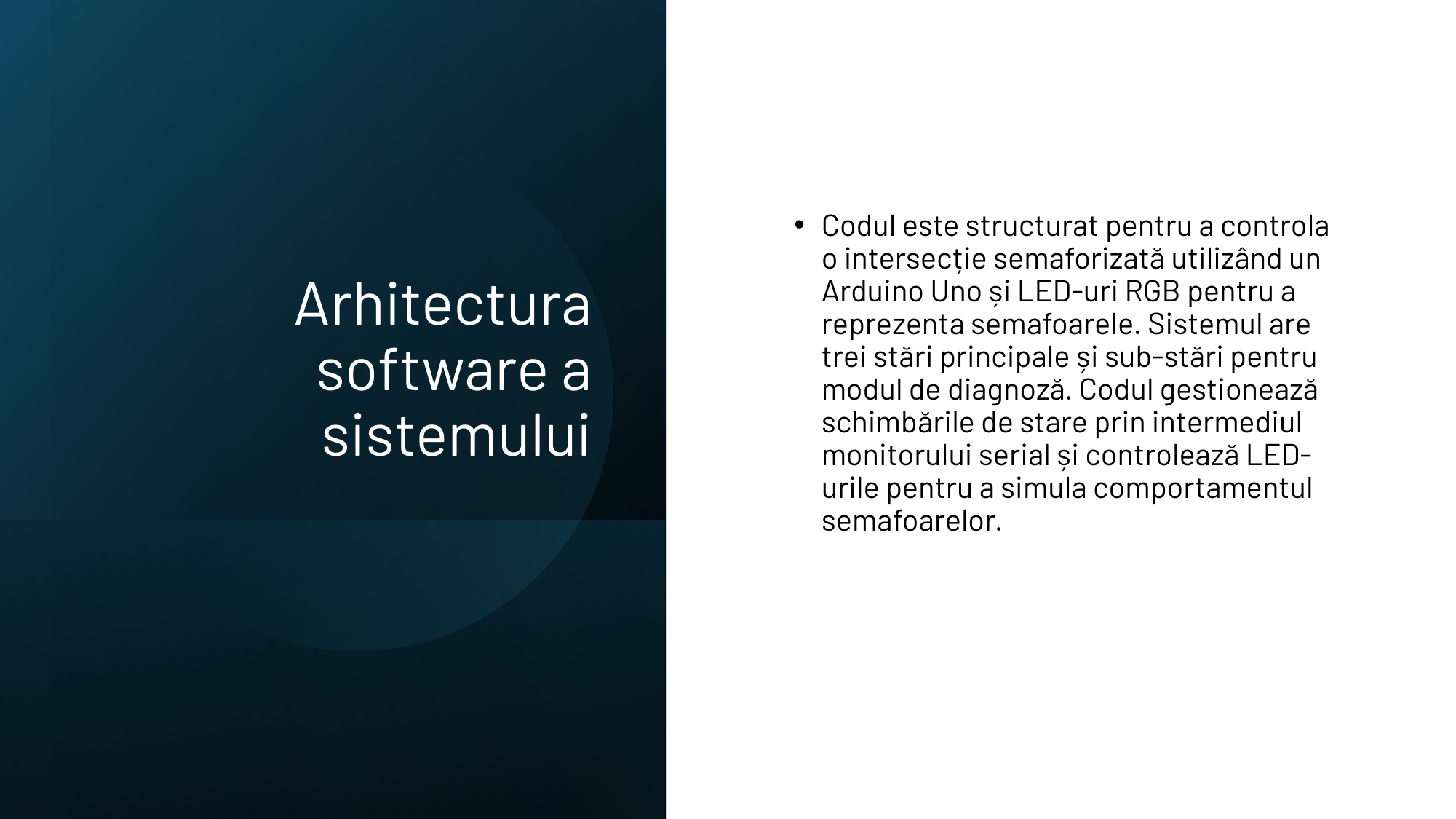

# Arhitectura software a sistemului

Codul este structurat pentru a controla o intersecție semaforizată utilizând un Arduino Uno și LED-uri RGB pentru a reprezenta semafoarele. Sistemul are trei stări principale și sub-stări pentru modul de diagnoză. Codul gestionează schimbările de stare prin intermediul monitorului serial și controlează LED-urile pentru a simula comportamentul semafoarelor.